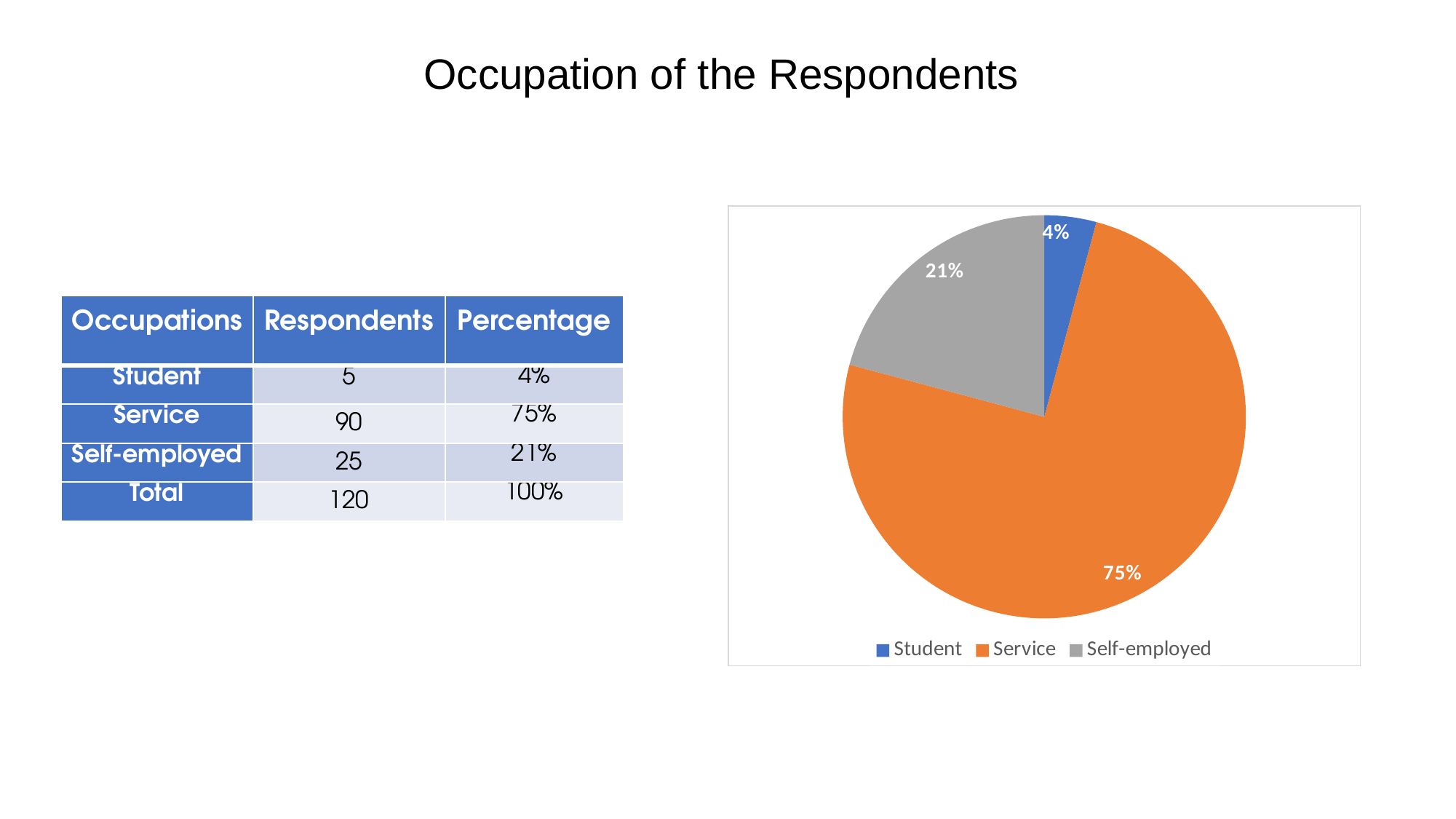

Occupation of the Respondents

### Chart

| Category |  |
|---|---|
| Student | 5.0 |
| Service | 90.0 |
| Self-employed | 25.0 |

### Chart

| Category |  |
|---|---|
| Student | 5.0 |
| Service | 30.0 |
| Self-employed | 15.0 |
| Occupations | Respondents | Percentage |
| --- | --- | --- |
| Student | 5 | 4% |
| Service | 90 | 75% |
| Self-employed | 25 | 21% |
| Total | 120 | 100% |